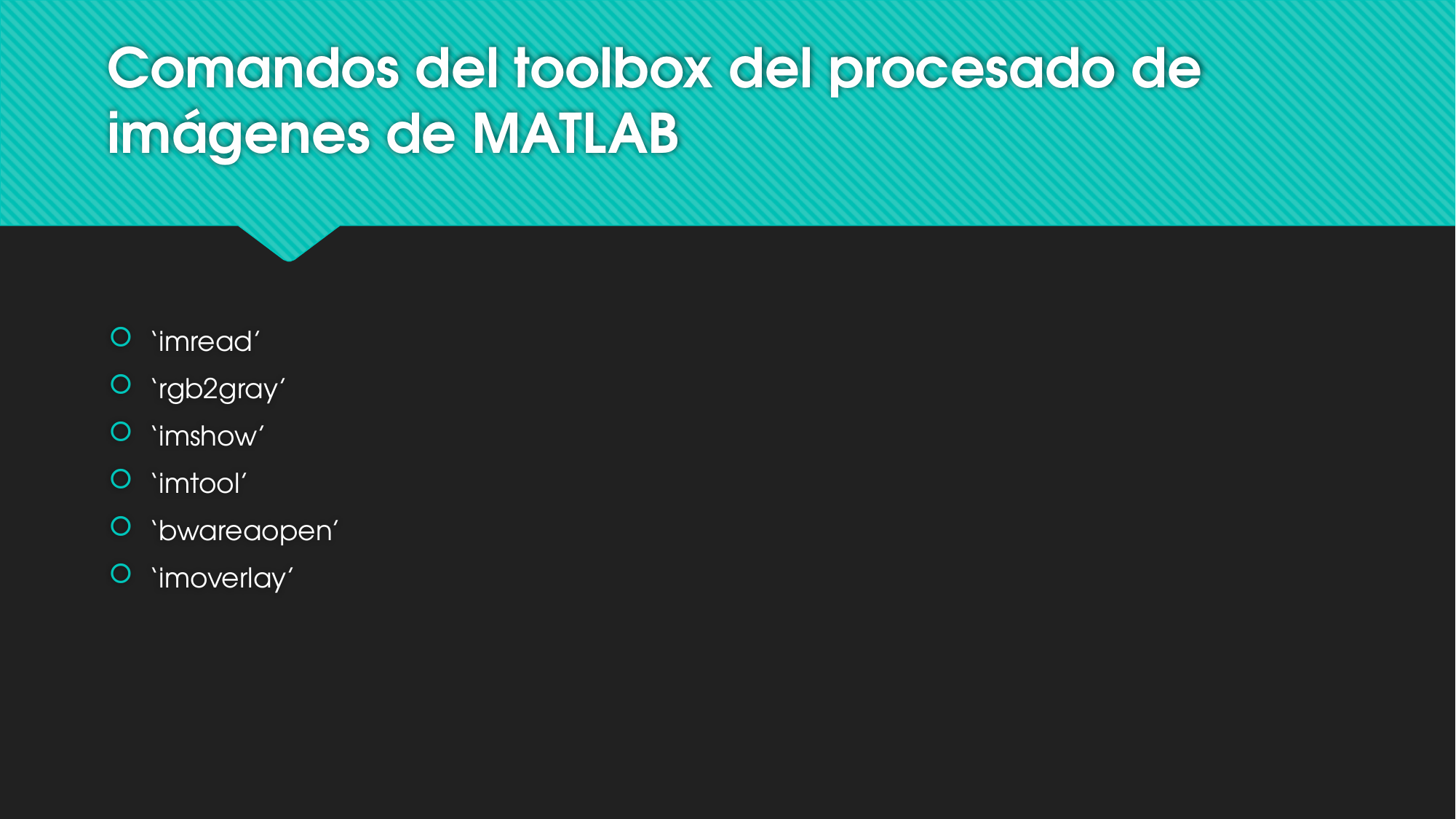

# Comandos del toolbox del procesado de imágenes de MATLAB
‘imread’
‘rgb2gray’
‘imshow’
‘imtool’
‘bwareaopen’
‘imoverlay’